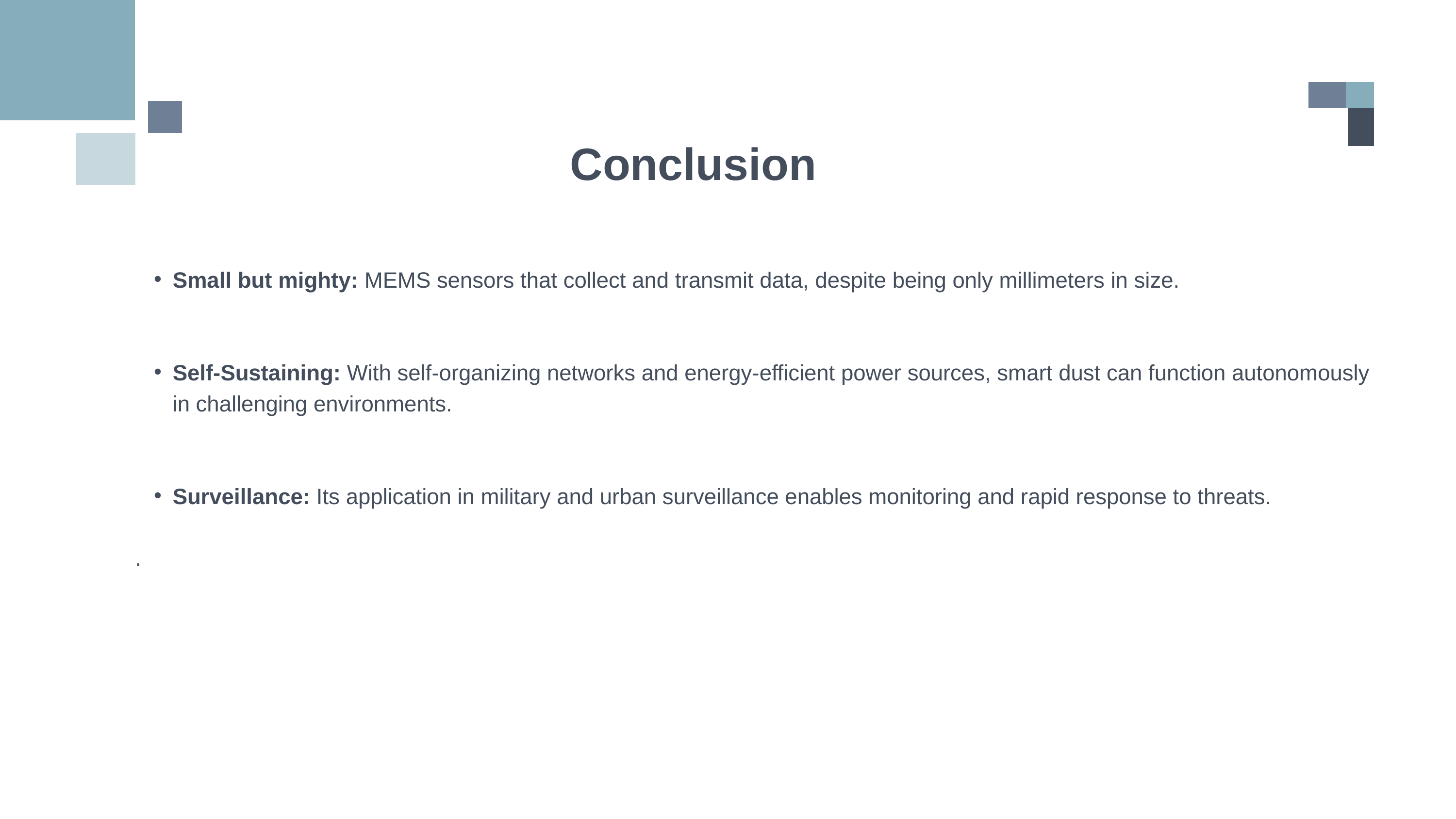

Conclusion

Small but mighty: MEMS sensors that collect and transmit data, despite being only millimeters in size.

Self-Sustaining: With self-organizing networks and energy-efficient power sources, smart dust can function autonomously in challenging environments.

Surveillance: Its application in military and urban surveillance enables monitoring and rapid response to threats.

.